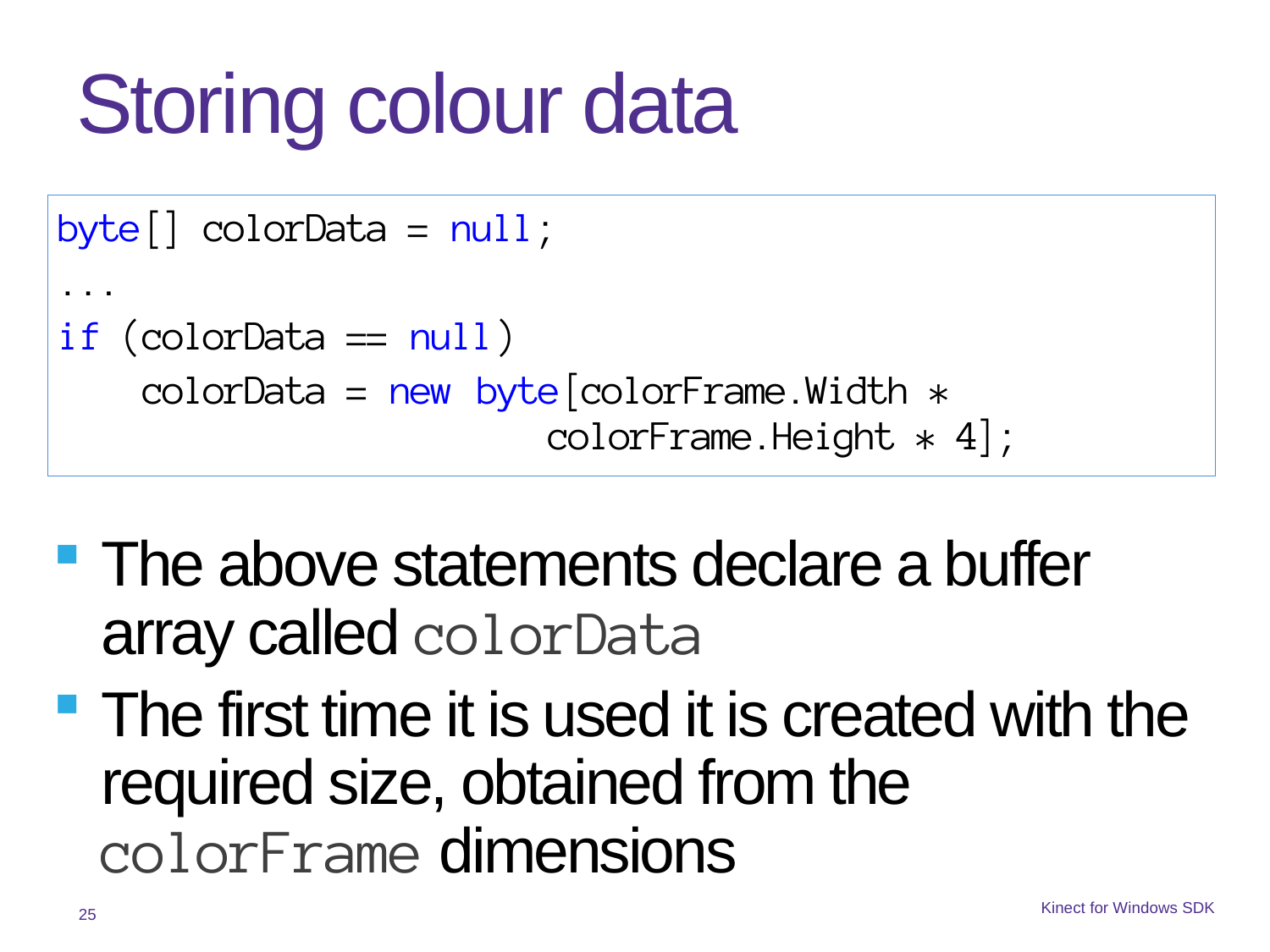

# Storing colour data
byte[] colorData = null;
...
if (colorData == null)
    colorData = new byte[colorFrame.Width *
                        colorFrame.Height * 4];
The above statements declare a buffer array called colorData
The first time it is used it is created with the required size, obtained from the colorFrame dimensions
25